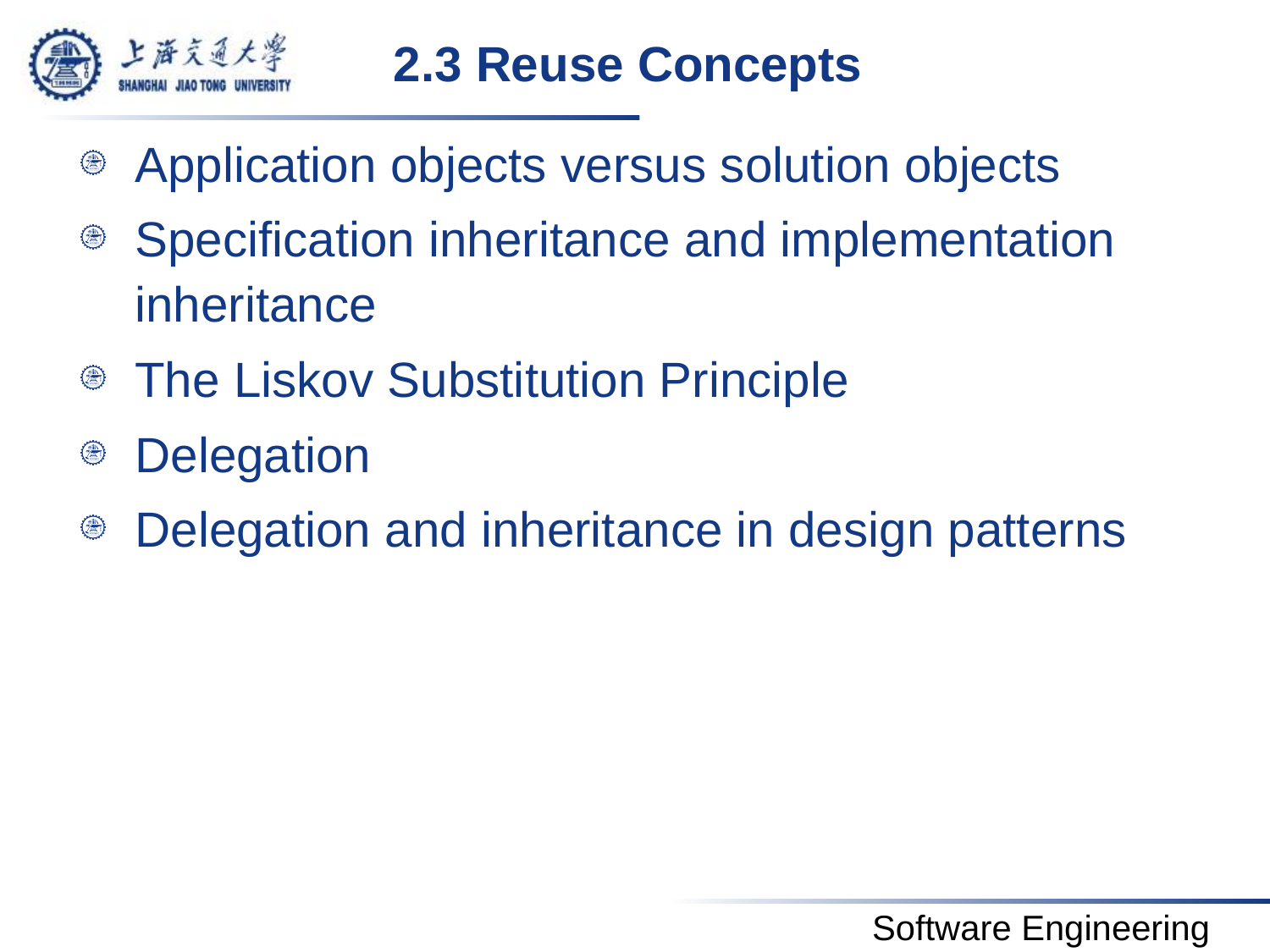

# 2.3 Reuse Concepts
Application objects versus solution objects
Specification inheritance and implementation inheritance
The Liskov Substitution Principle
Delegation
Delegation and inheritance in design patterns